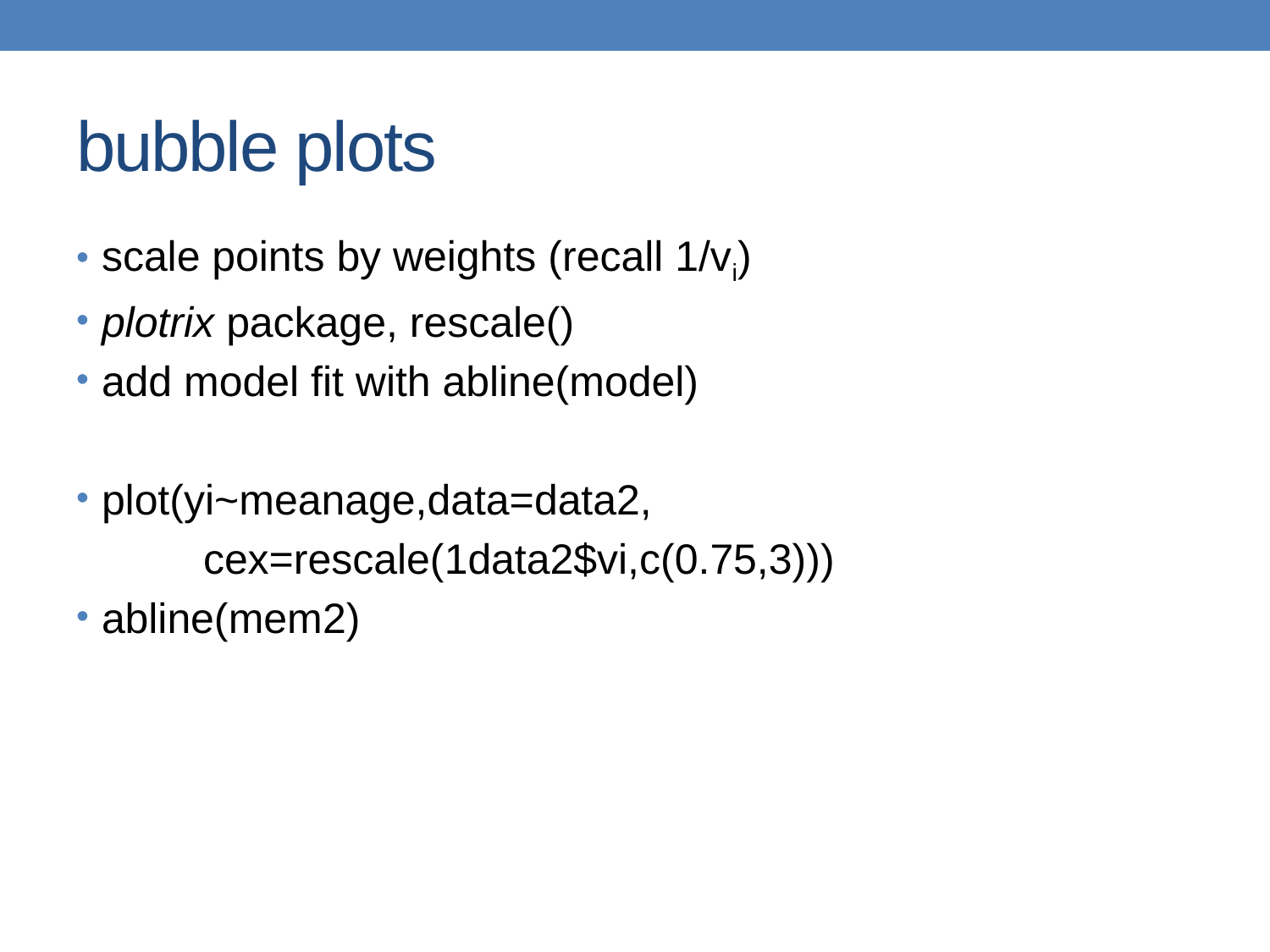

# bubble plots
scale points by weights (recall 1/vi)
plotrix package, rescale()
add model fit with abline(model)

plot(yi~meanage,data=data2,
	cex=rescale(1data2$vi,c(0.75,3)))
abline(mem2)